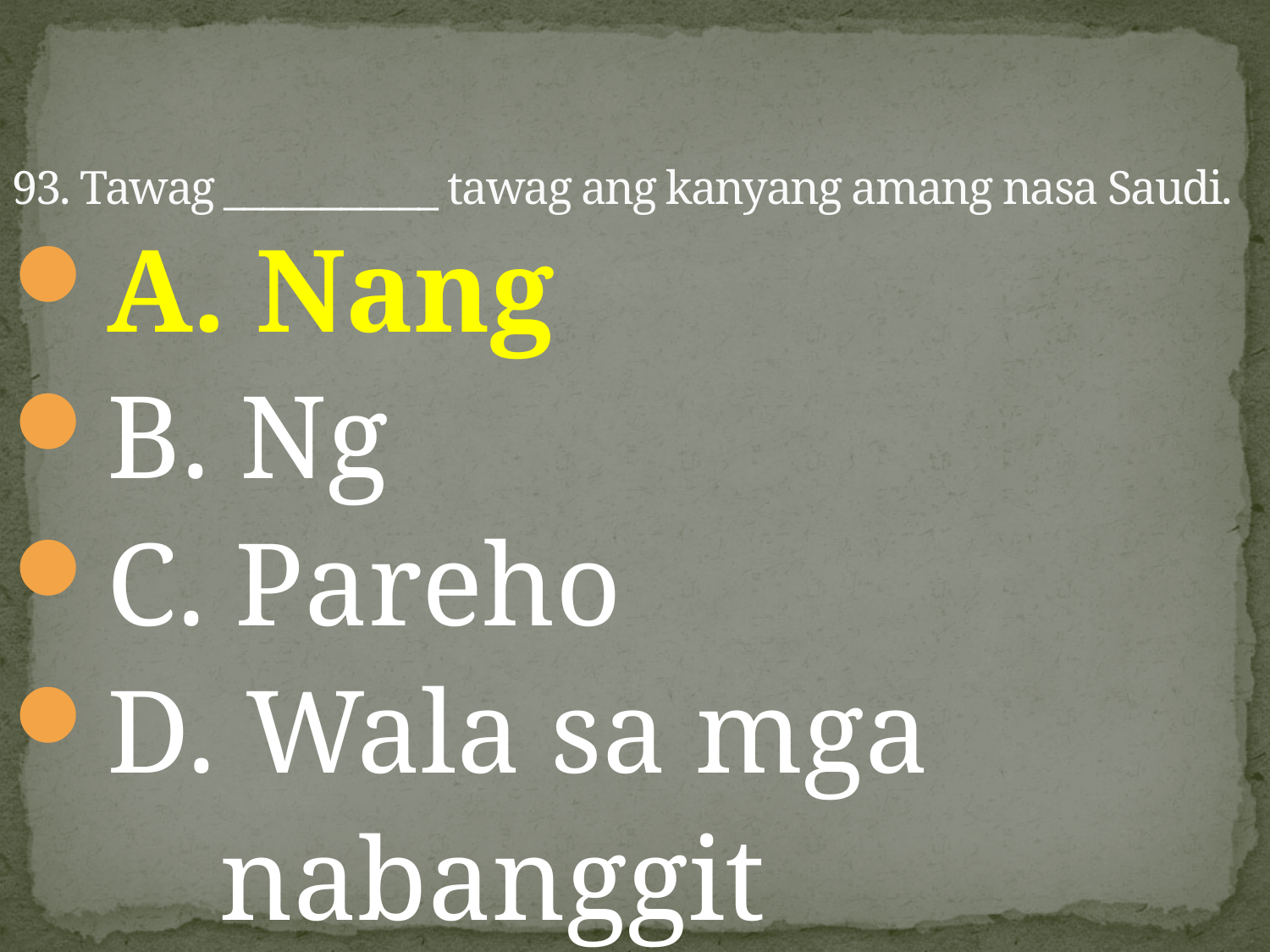

# 93. Tawag ___________ tawag ang kanyang amang nasa Saudi.
A. Nang
B. Ng
C. Pareho
D. Wala sa mga
       nabanggit